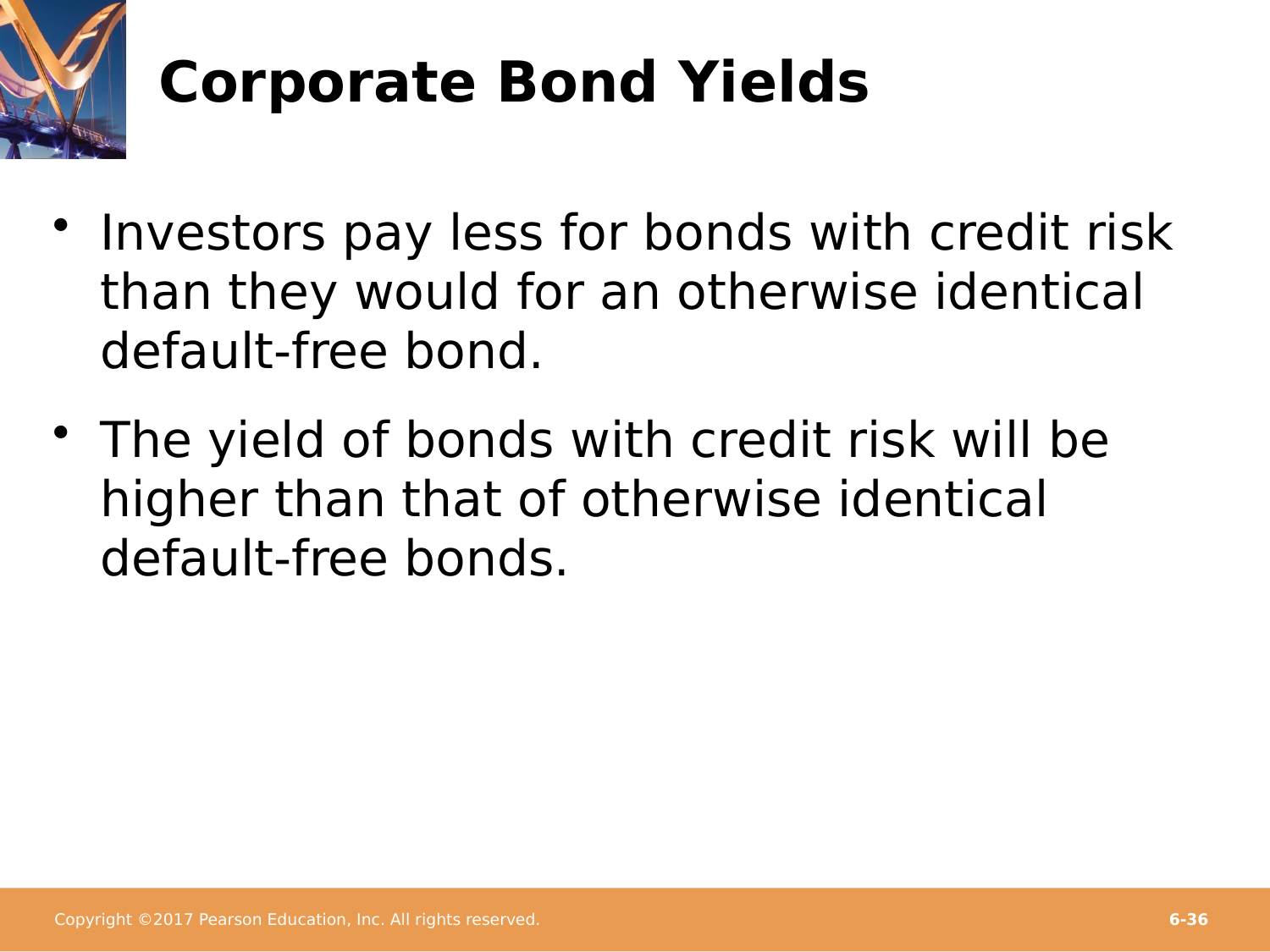

# Corporate Bond Yields
Investors pay less for bonds with credit risk than they would for an otherwise identical default-free bond.
The yield of bonds with credit risk will be higher than that of otherwise identical default-free bonds.